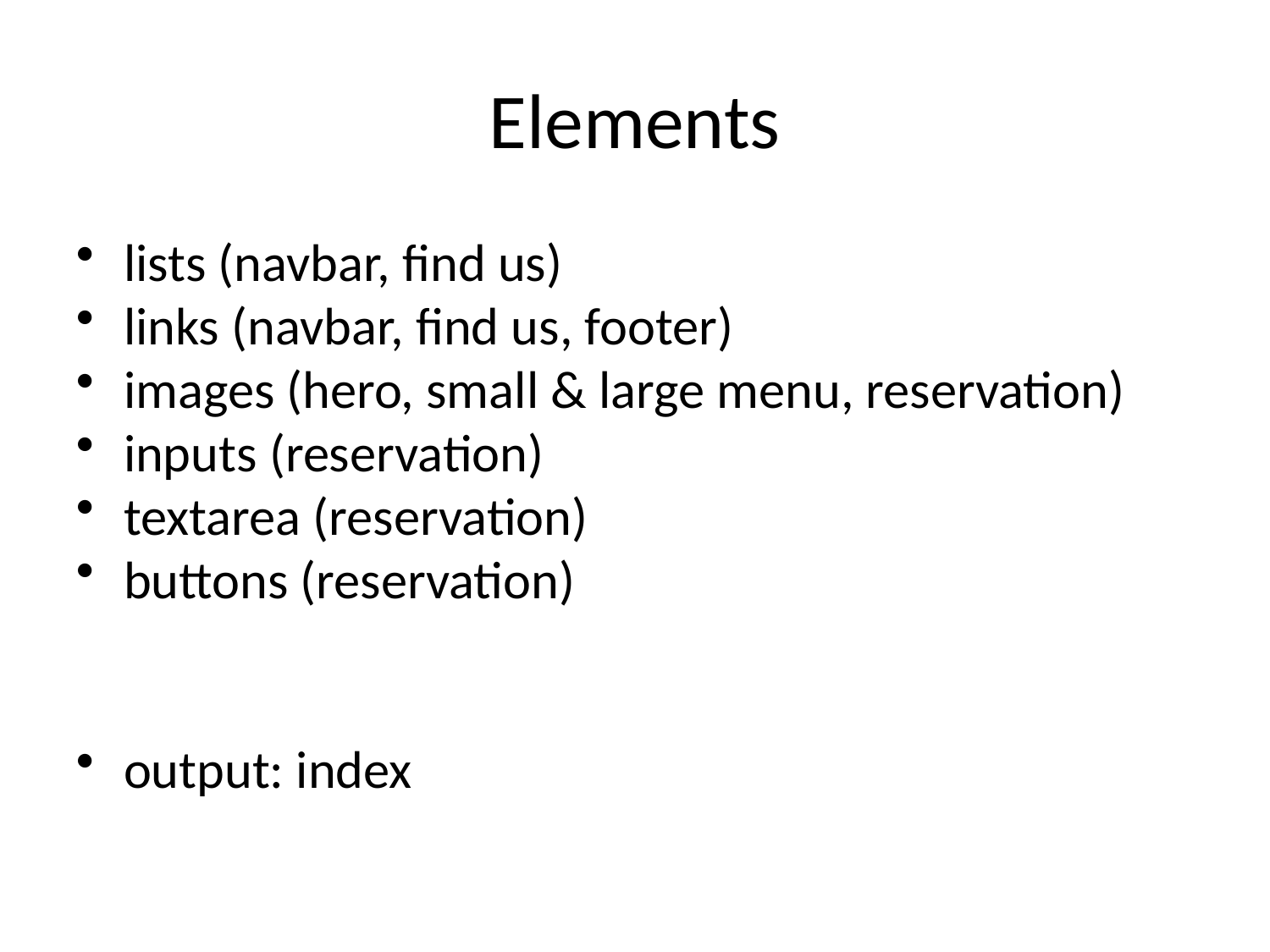

# Elements
lists (navbar, find us)
links (navbar, find us, footer)
images (hero, small & large menu, reservation)
inputs (reservation)
textarea (reservation)
buttons (reservation)

output: index